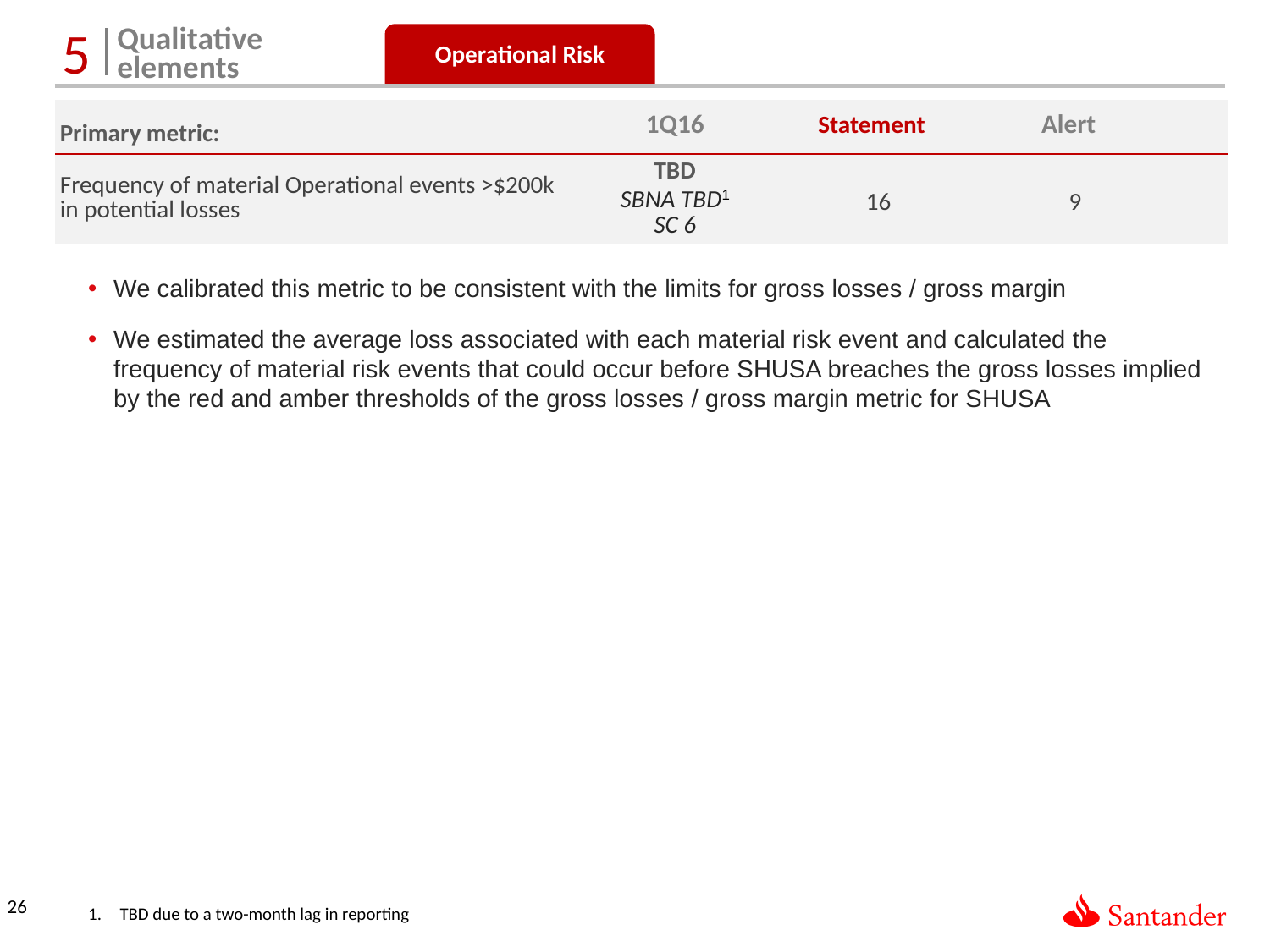

Qualitative
elements
Operational Risk
5
| Primary metric: | 1Q16 | Statement | Alert |  |
| --- | --- | --- | --- | --- |
| Frequency of material Operational events >$200k in potential losses | TBD SBNA TBD1 SC 6 | 16 | 9 |  |

We calibrated this metric to be consistent with the limits for gross losses / gross margin
We estimated the average loss associated with each material risk event and calculated the frequency of material risk events that could occur before SHUSA breaches the gross losses implied by the red and amber thresholds of the gross losses / gross margin metric for SHUSA

TBD due to a two-month lag in reporting